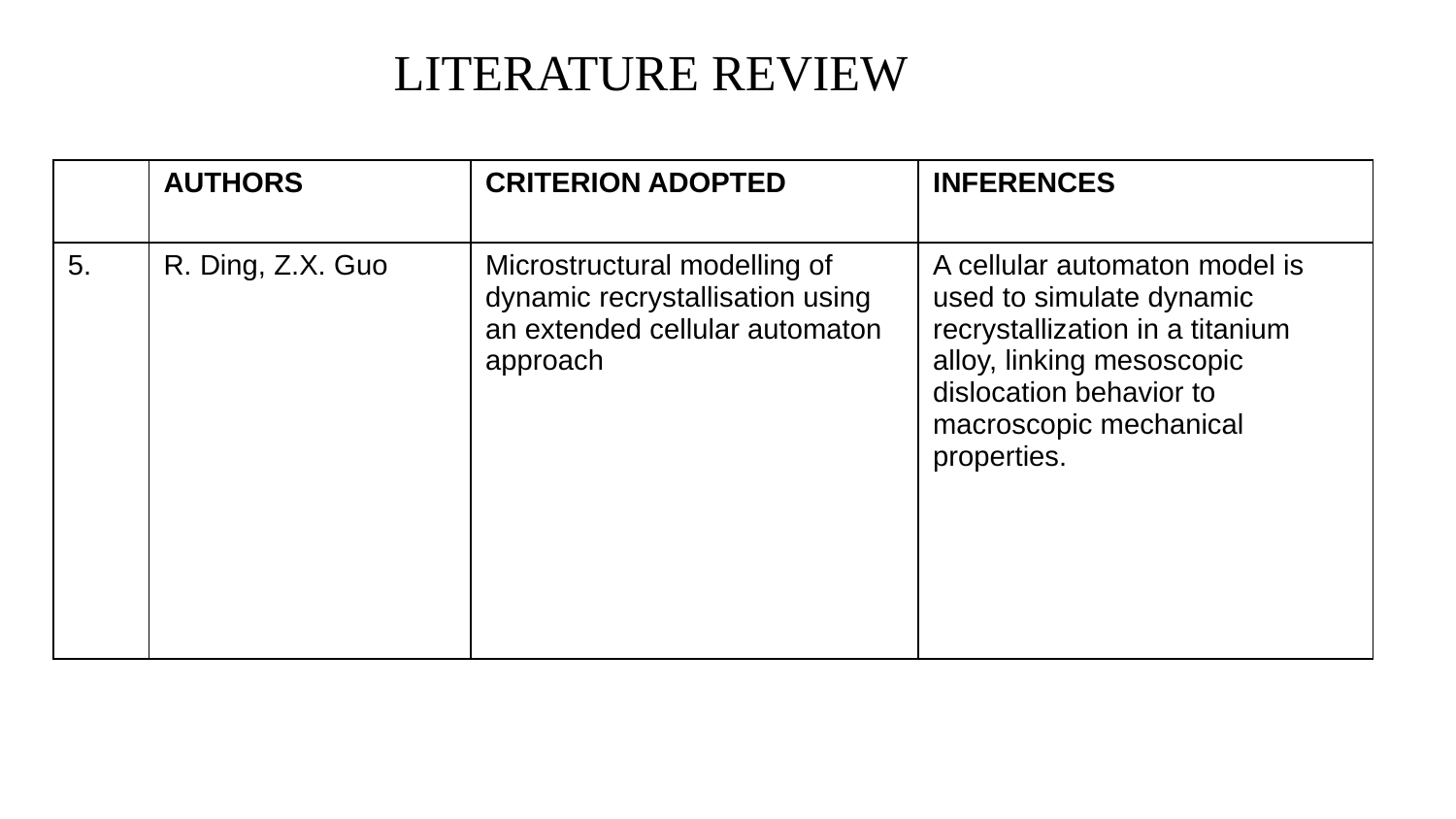

LITERATURE REVIEW
|  | AUTHORS | CRITERION ADOPTED | INFERENCES |
| --- | --- | --- | --- |
| 5. | R. Ding, Z.X. Guo | Microstructural modelling of dynamic recrystallisation using an extended cellular automaton approach | A cellular automaton model is used to simulate dynamic recrystallization in a titanium alloy, linking mesoscopic dislocation behavior to macroscopic mechanical properties. |